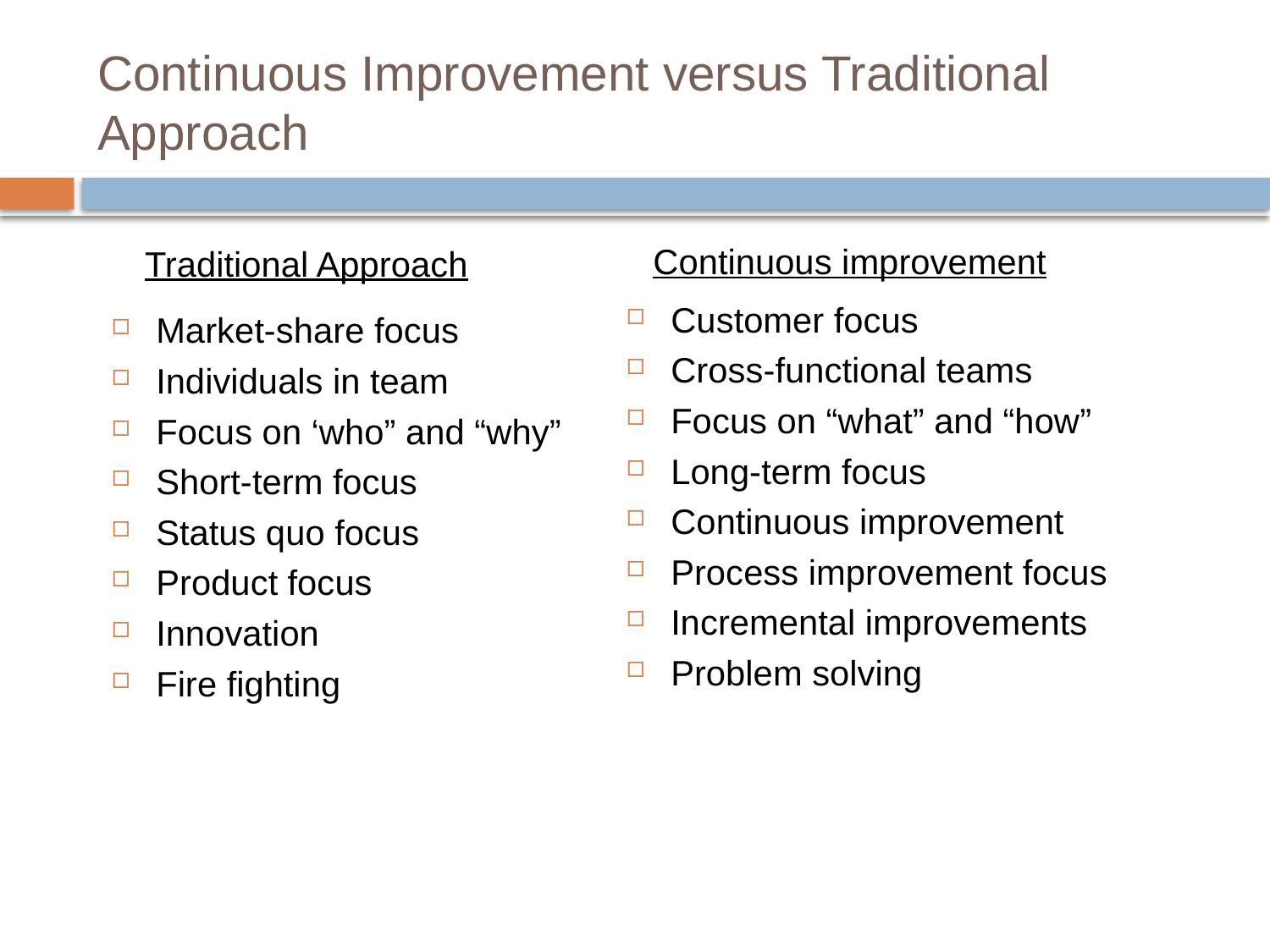

# Continuous Improvement versus Traditional Approach
Continuous improvement
Traditional Approach
Customer focus
Cross-functional teams
Focus on “what” and “how”
Long-term focus
Continuous improvement
Process improvement focus
Incremental improvements
Problem solving

Market-share focus
Individuals in team
Focus on ‘who” and “why”
Short-term focus
Status quo focus
Product focus
Innovation
Fire fighting